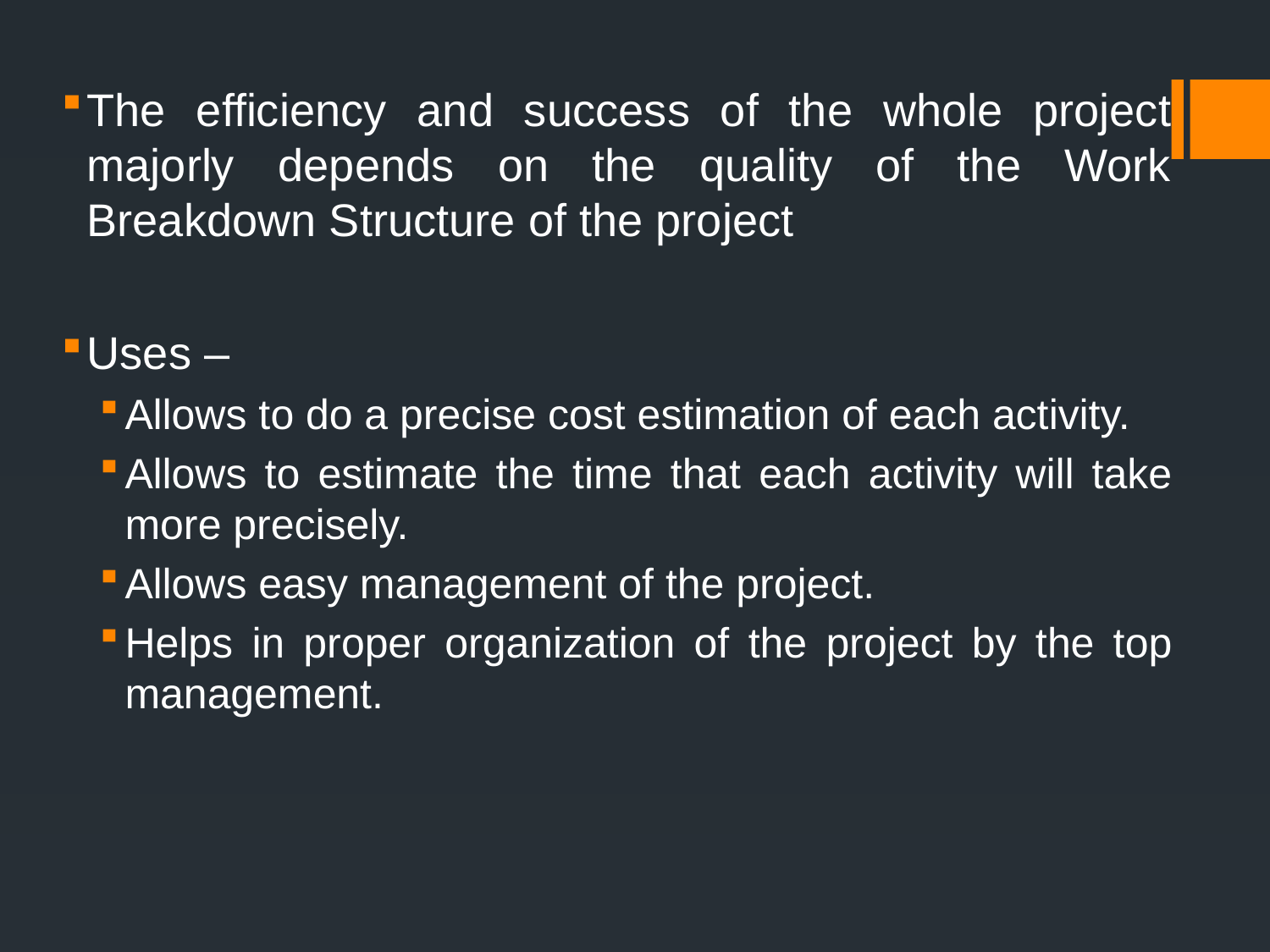

The efficiency and success of the whole project majorly depends on the quality of the Work Breakdown Structure of the project

Uses –
Allows to do a precise cost estimation of each activity.
Allows to estimate the time that each activity will take more precisely.
Allows easy management of the project.
Helps in proper organization of the project by the top management.